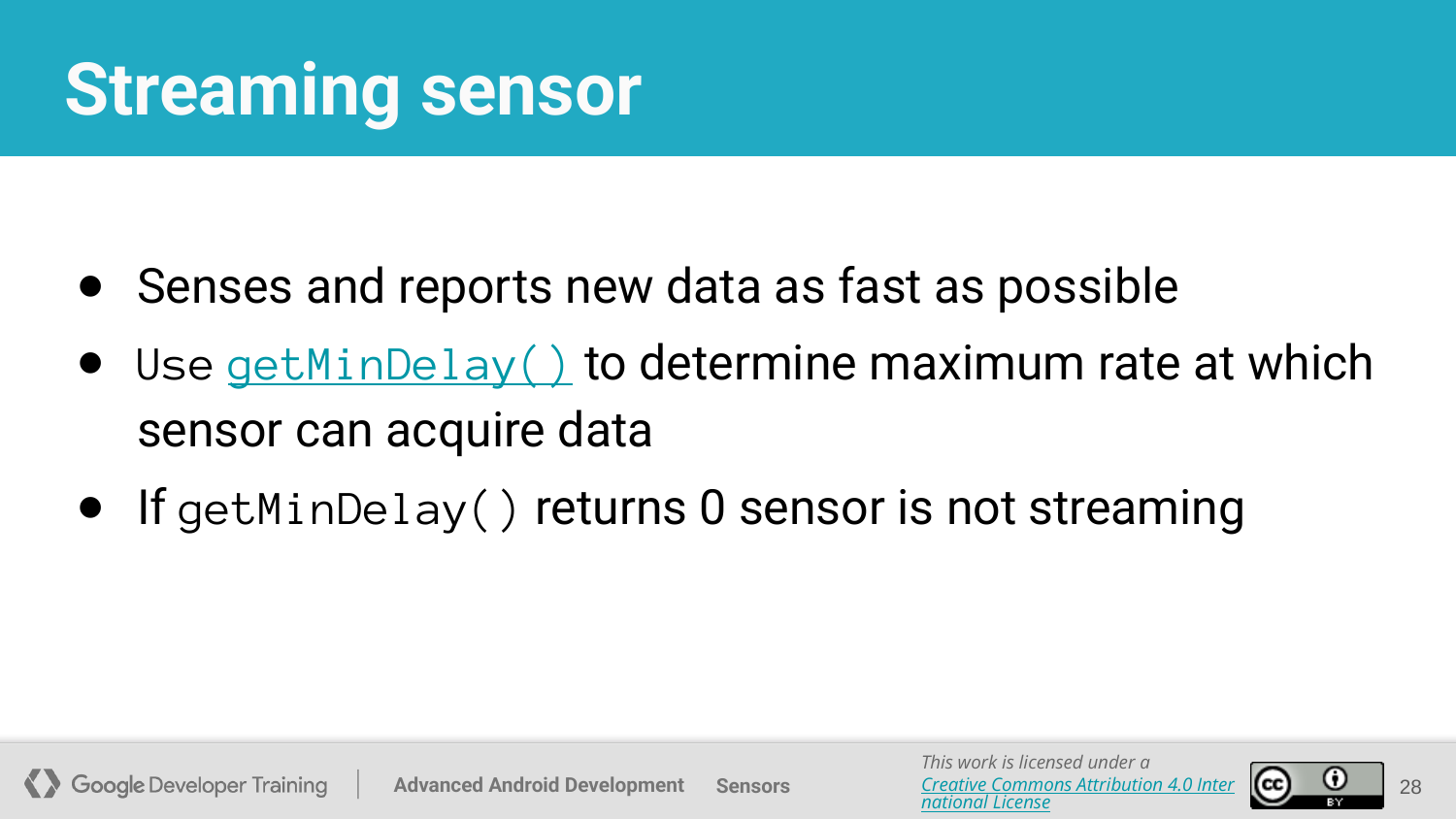

# Streaming sensor

Senses and reports new data as fast as possible
Use getMinDelay() to determine maximum rate at which sensor can acquire data
If getMinDelay() returns 0 sensor is not streaming
28